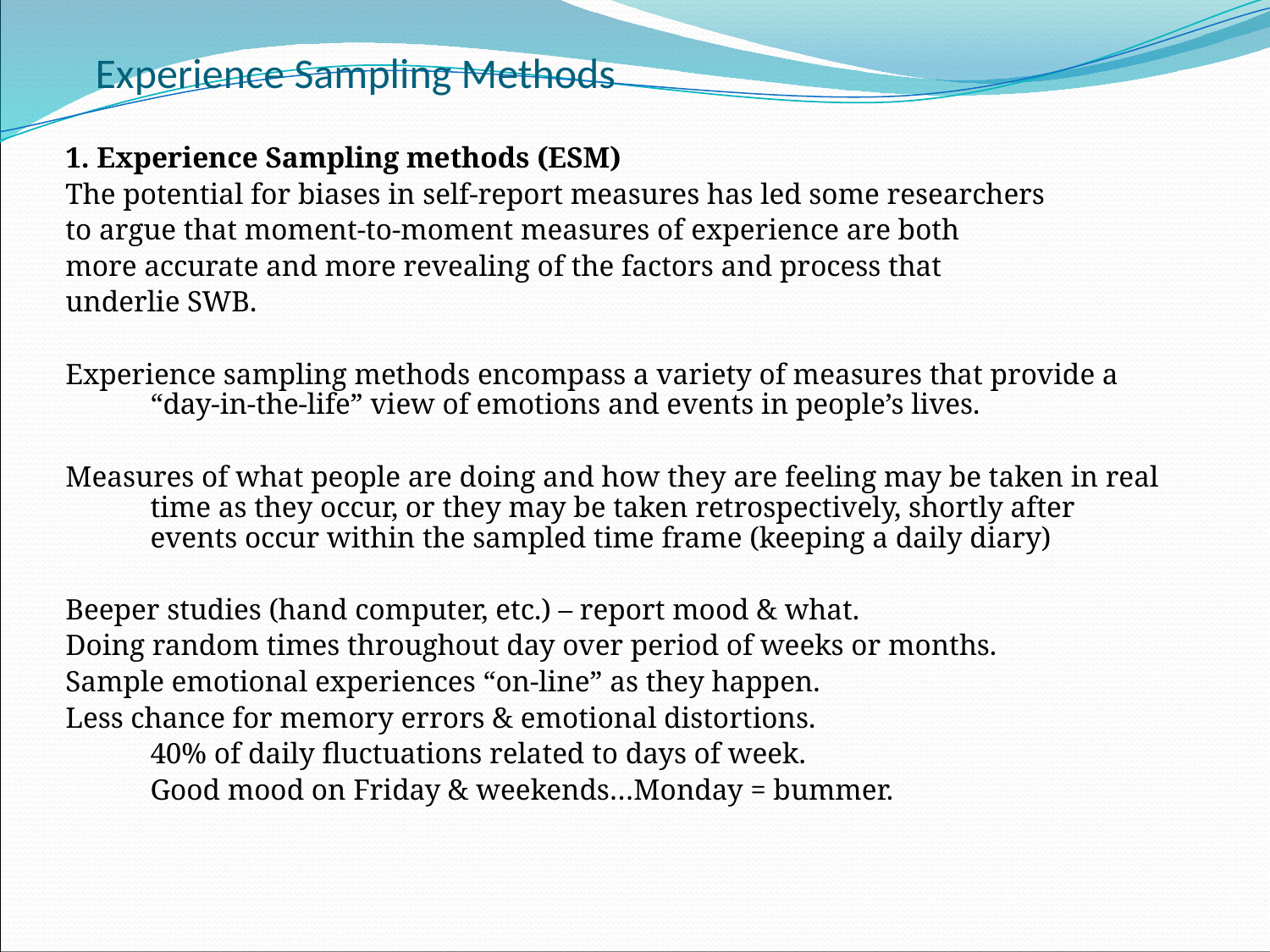

# Experience Sampling Methods
1. Experience Sampling methods (ESM)
The potential for biases in self-report measures has led some researchers
to argue that moment-to-moment measures of experience are both
more accurate and more revealing of the factors and process that
underlie SWB.

Experience sampling methods encompass a variety of measures that provide a “day-in-the-life” view of emotions and events in people’s lives.

Measures of what people are doing and how they are feeling may be taken in real time as they occur, or they may be taken retrospectively, shortly after events occur within the sampled time frame (keeping a daily diary)

Beeper studies (hand computer, etc.) – report mood & what.
Doing random times throughout day over period of weeks or months.
Sample emotional experiences “on-line” as they happen.
Less chance for memory errors & emotional distortions.
	40% of daily fluctuations related to days of week.
	Good mood on Friday & weekends…Monday = bummer.